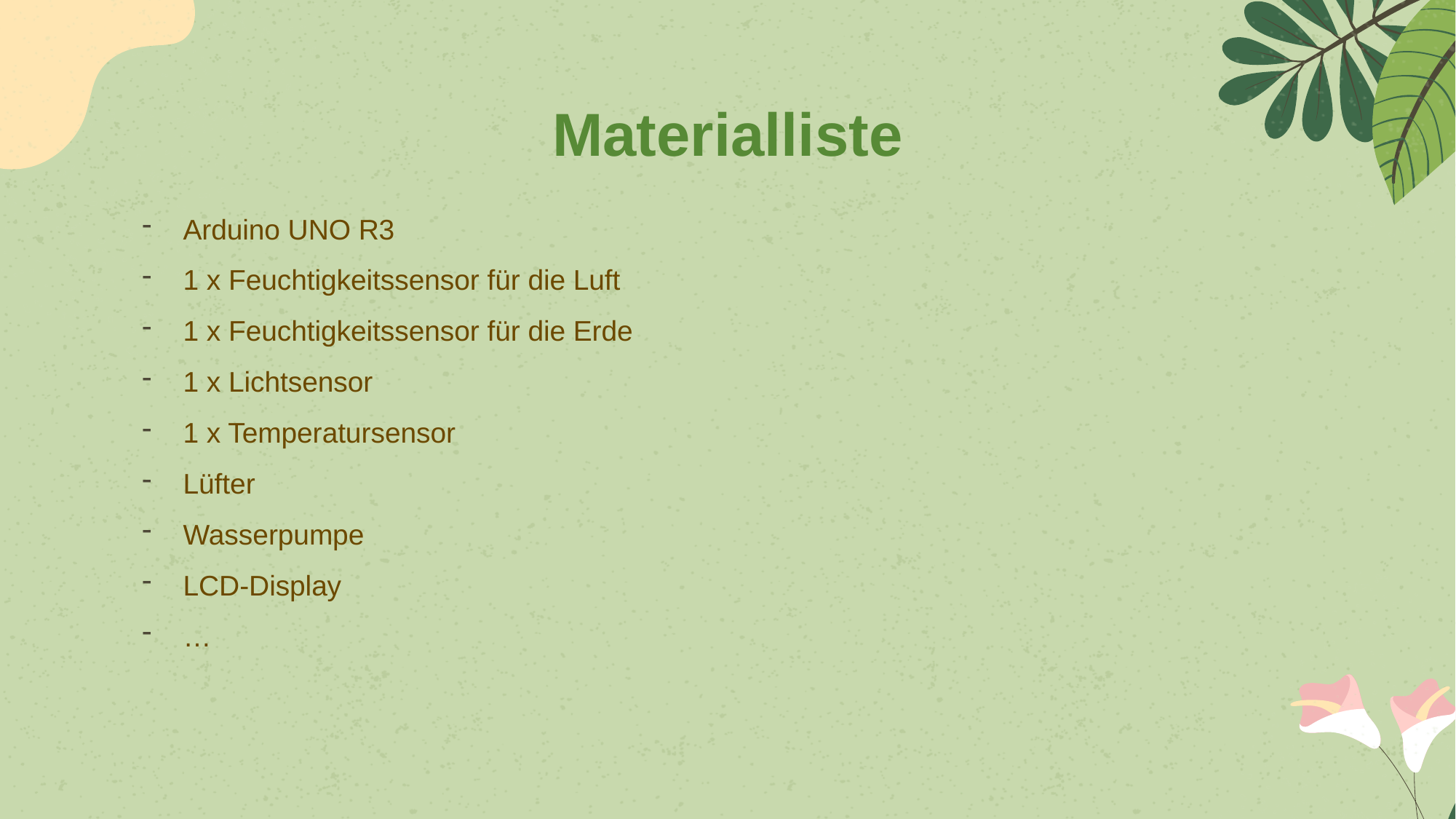

# Materialliste
Arduino UNO R3
1 x Feuchtigkeitssensor für die Luft
1 x Feuchtigkeitssensor für die Erde
1 x Lichtsensor
1 x Temperatursensor
Lüfter
Wasserpumpe
LCD-Display
…